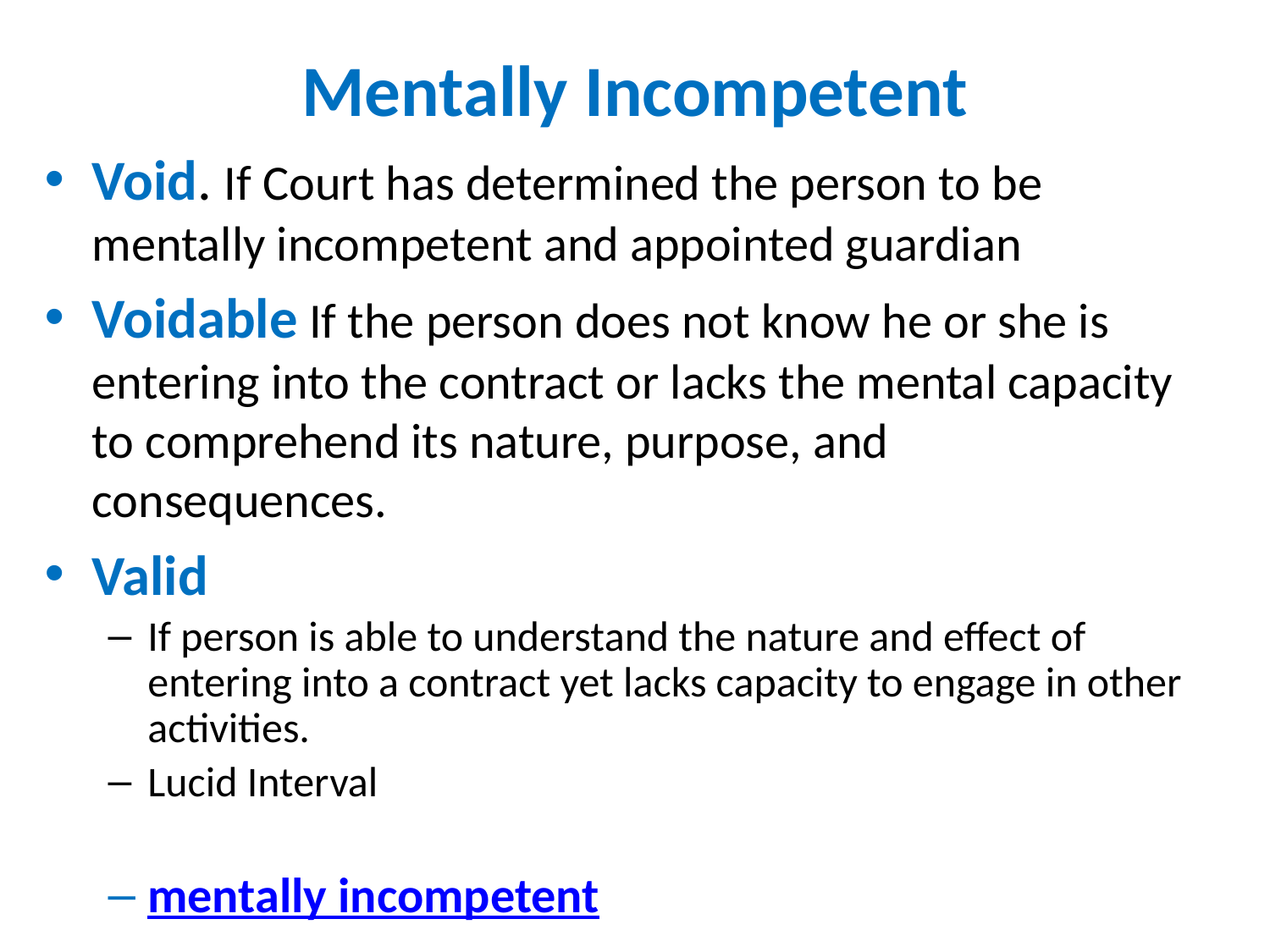

# Mentally Incompetent
Void. If Court has determined the person to be mentally incompetent and appointed guardian
Voidable If the person does not know he or she is entering into the contract or lacks the mental capacity to comprehend its nature, purpose, and consequences.
Valid
If person is able to understand the nature and effect of entering into a contract yet lacks capacity to engage in other activities.
Lucid Interval

mentally incompetent